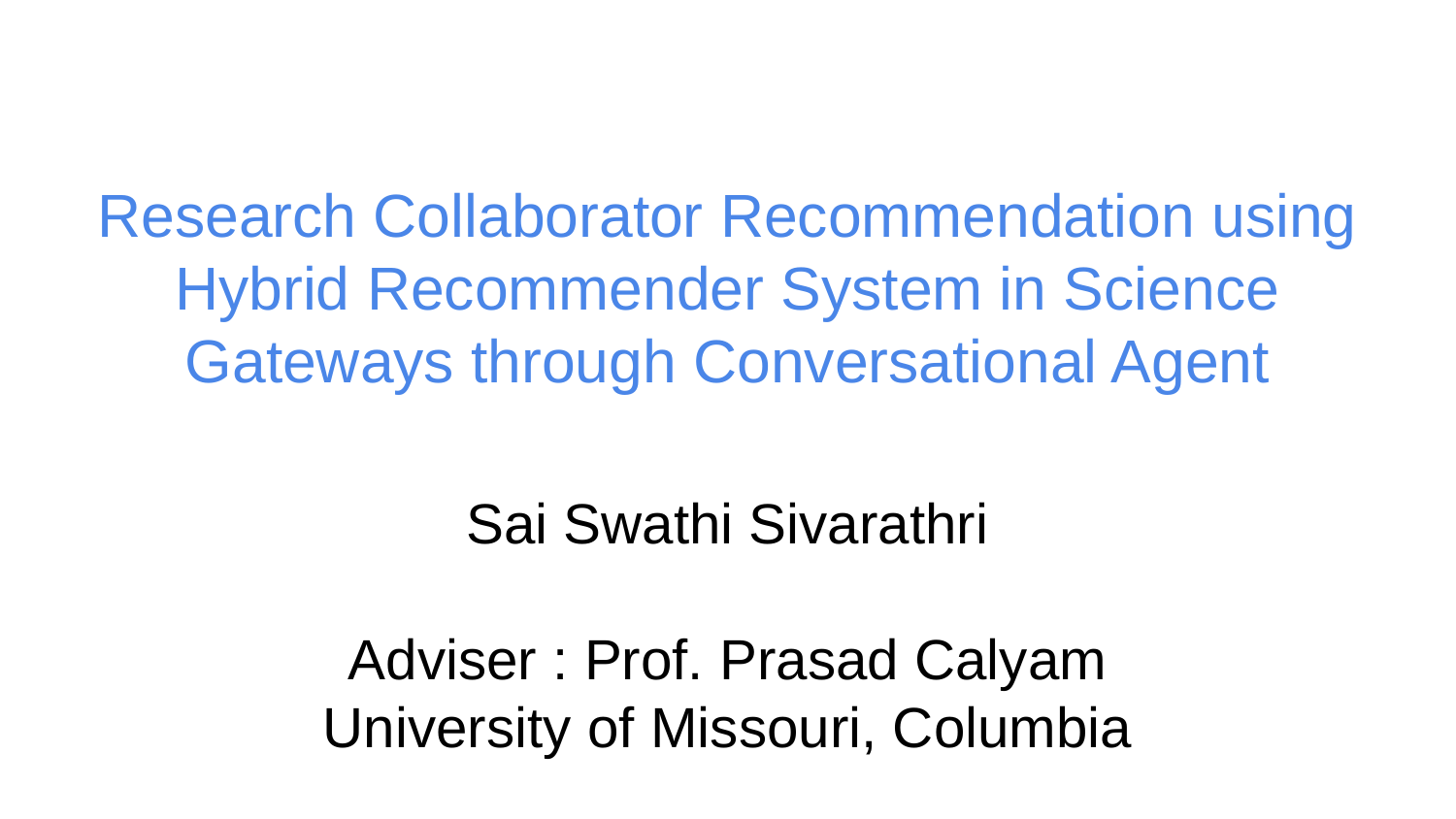

# Research Collaborator Recommendation using Hybrid Recommender System in Science Gateways through Conversational Agent
Sai Swathi Sivarathri

Adviser : Prof. Prasad Calyam
University of Missouri, Columbia